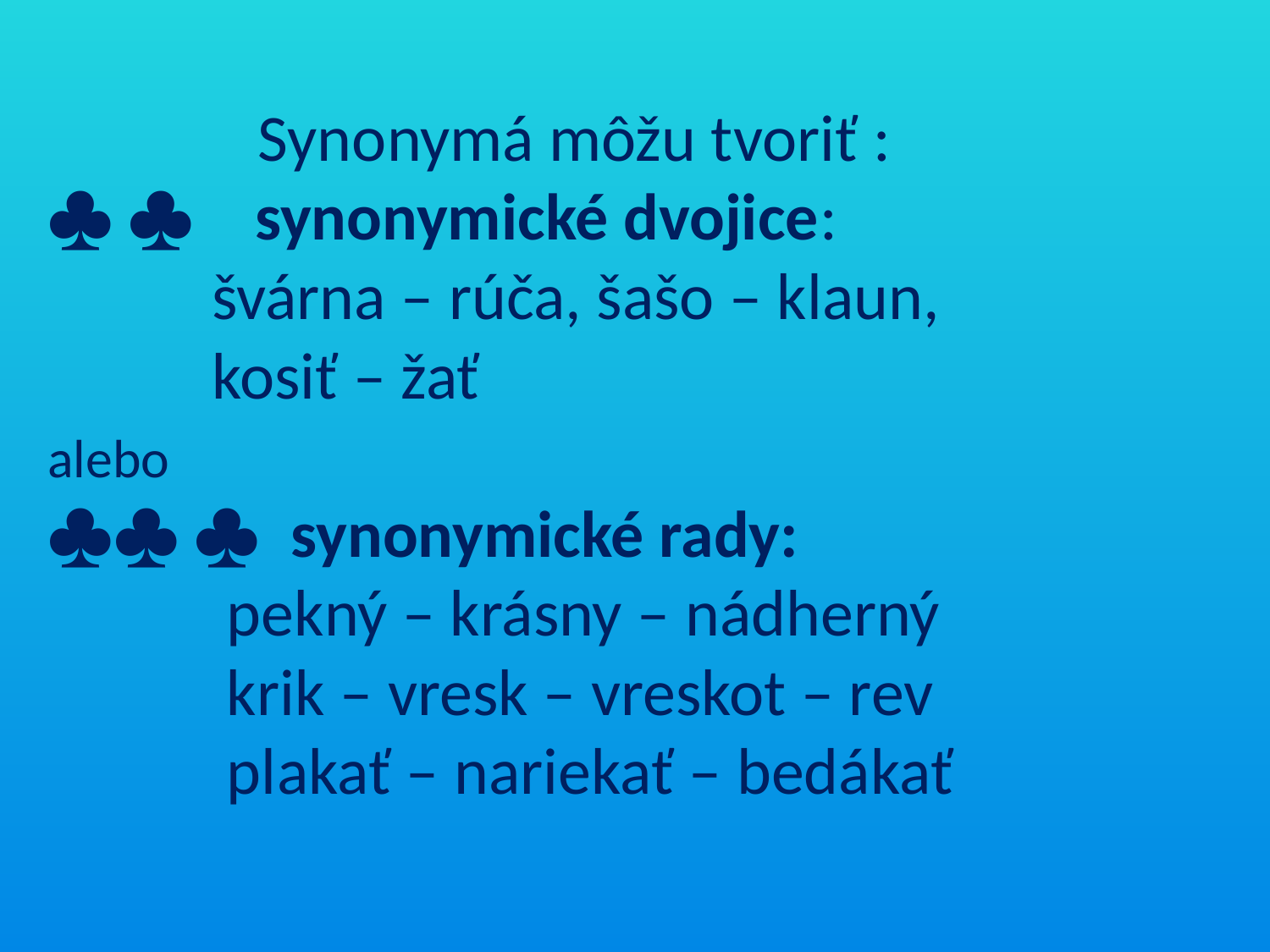

# Synonymá môžu tvoriť : ♣ ♣    synonymické dvojice: švárna – rúča, šašo – klaun, kosiť – žať alebo ♣♣ ♣  synonymické rady: pekný – krásny – nádherný krik – vresk – vreskot – rev plakať – nariekať – bedákať